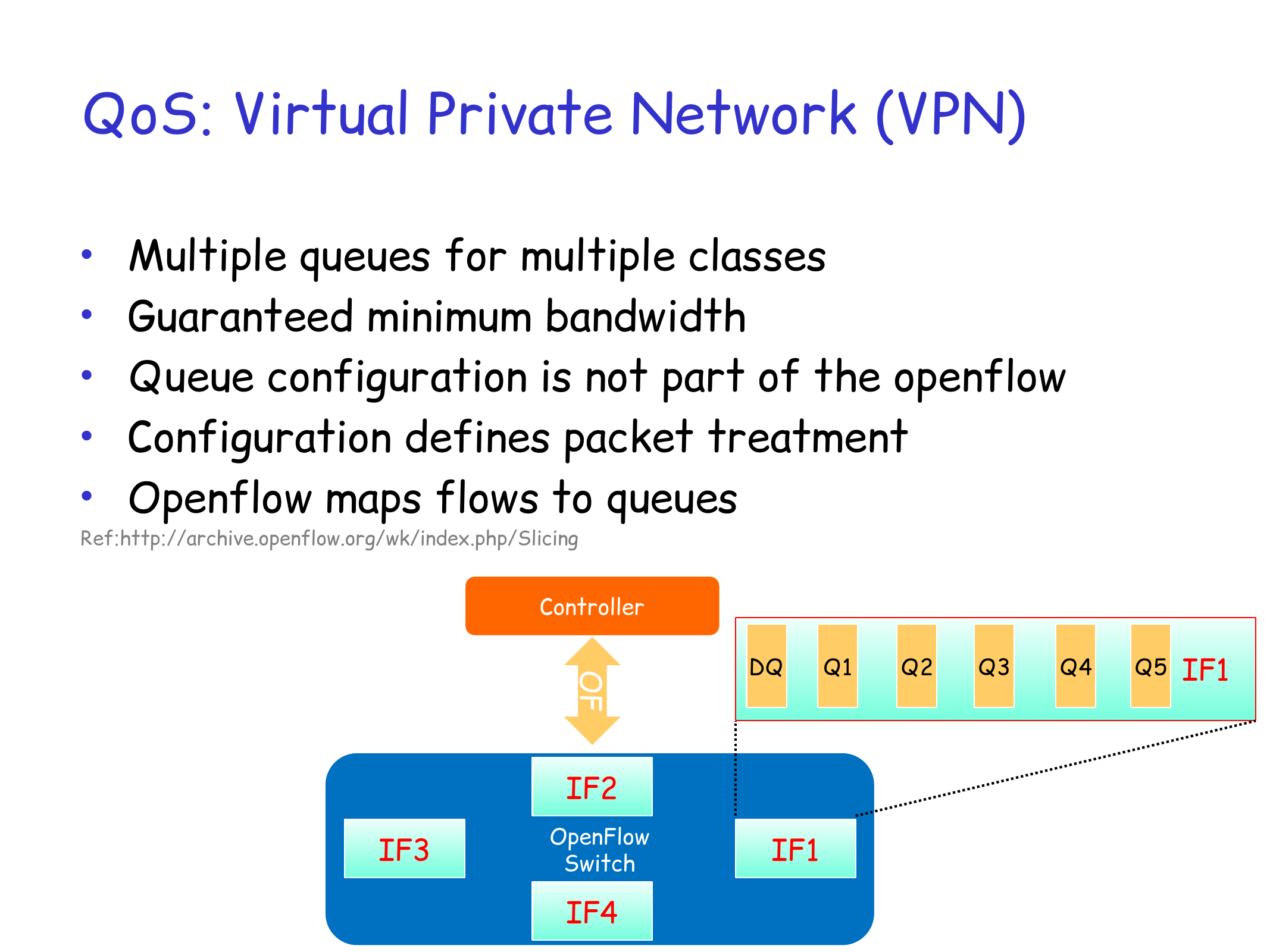

# QoS: Virtual Private Network (VPN)
Multiple queues for multiple classes
Guaranteed minimum bandwidth
Queue configuration is not part of the openflow
Configuration defines packet treatment
Openflow maps flows to queues
Ref:http://archive.openflow.org/wk/index.php/Slicing

Controller

Q3

Q4

Q5

Q2

DQ

Q1
IF1

OF

OpenFlow
Switch

IF2

IF3

IF1

IF4